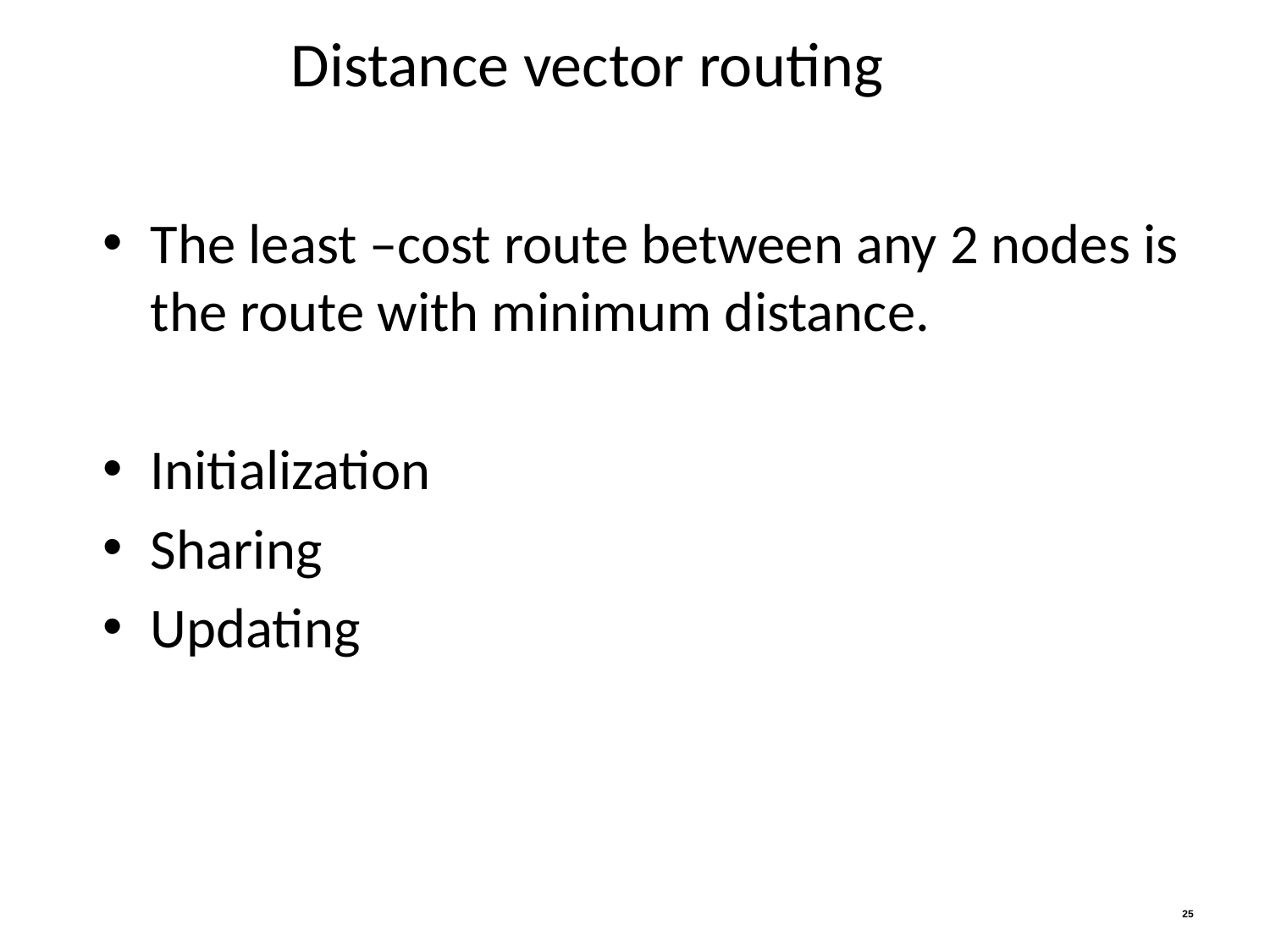

# Distance vector routing
The least –cost route between any 2 nodes is the route with minimum distance.

Initialization
Sharing
Updating
25